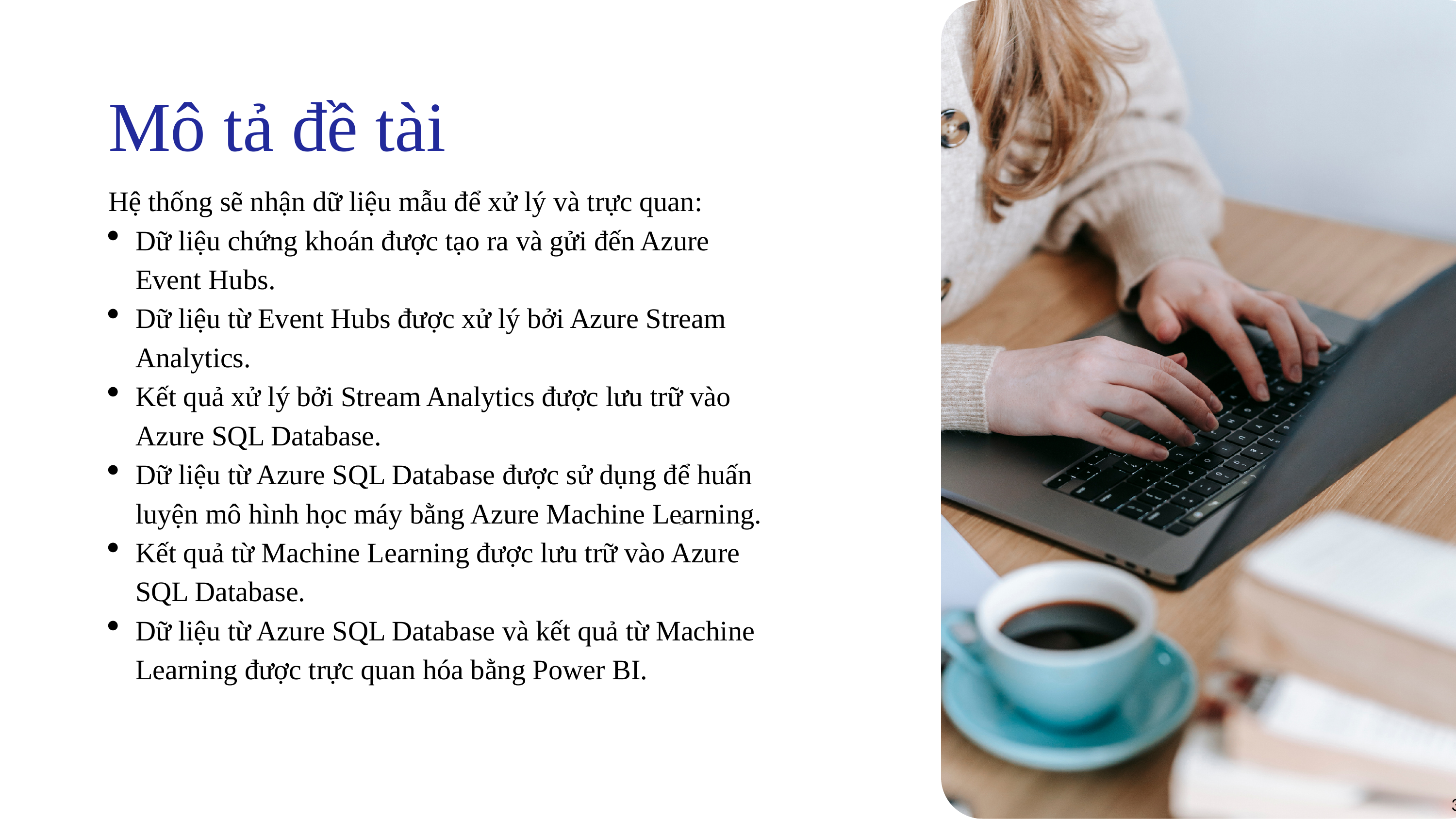

Mô tả đề tài
Hệ thống sẽ nhận dữ liệu mẫu để xử lý và trực quan:
Dữ liệu chứng khoán được tạo ra và gửi đến Azure Event Hubs.
Dữ liệu từ Event Hubs được xử lý bởi Azure Stream Analytics.
Kết quả xử lý bởi Stream Analytics được lưu trữ vào Azure SQL Database.
Dữ liệu từ Azure SQL Database được sử dụng để huấn luyện mô hình học máy bằng Azure Machine Learning.
Kết quả từ Machine Learning được lưu trữ vào Azure SQL Database.
Dữ liệu từ Azure SQL Database và kết quả từ Machine Learning được trực quan hóa bằng Power BI.

3
3